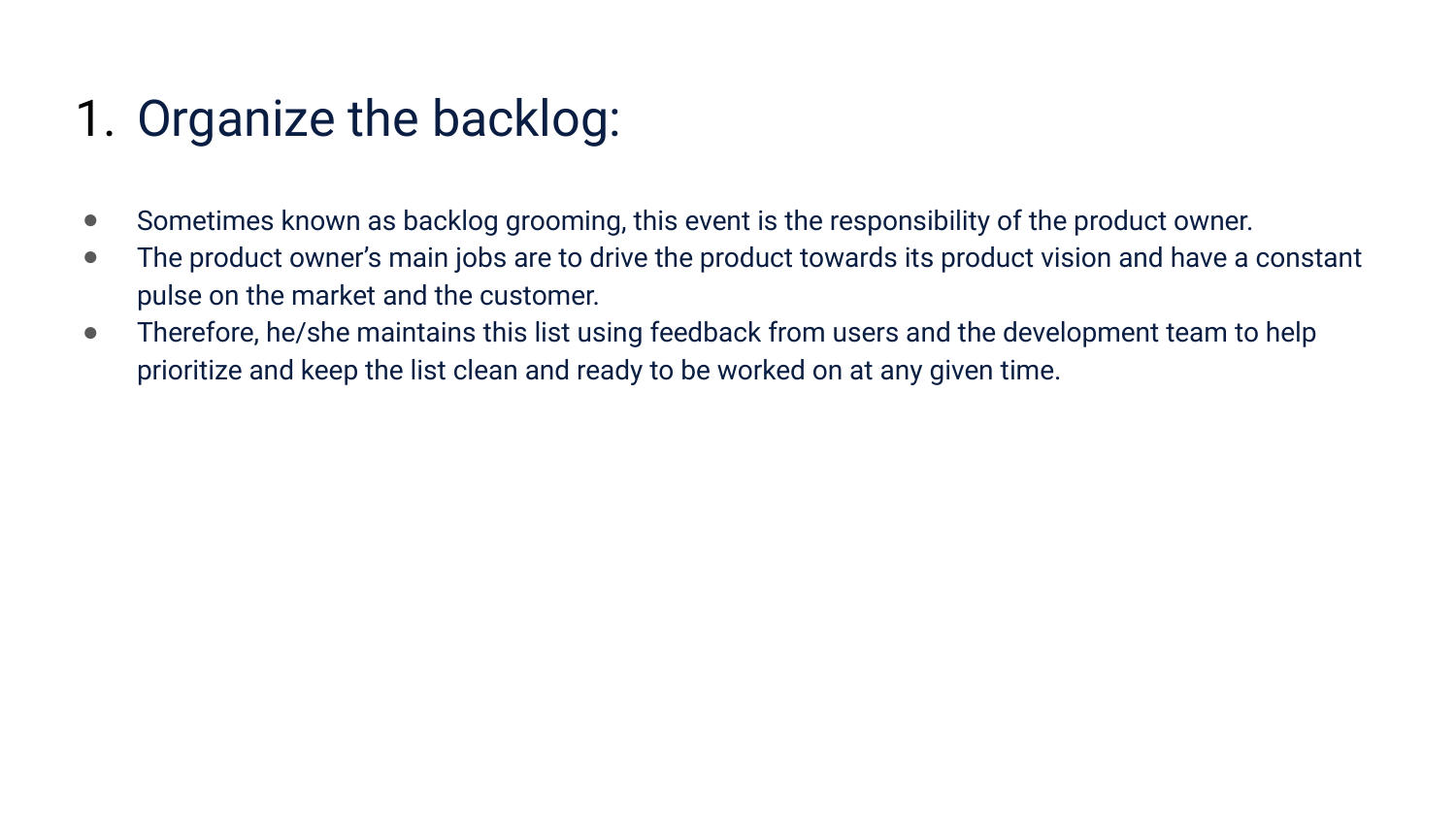

# Organize the backlog:
Sometimes known as backlog grooming, this event is the responsibility of the product owner.
The product owner’s main jobs are to drive the product towards its product vision and have a constant pulse on the market and the customer.
Therefore, he/she maintains this list using feedback from users and the development team to help prioritize and keep the list clean and ready to be worked on at any given time.